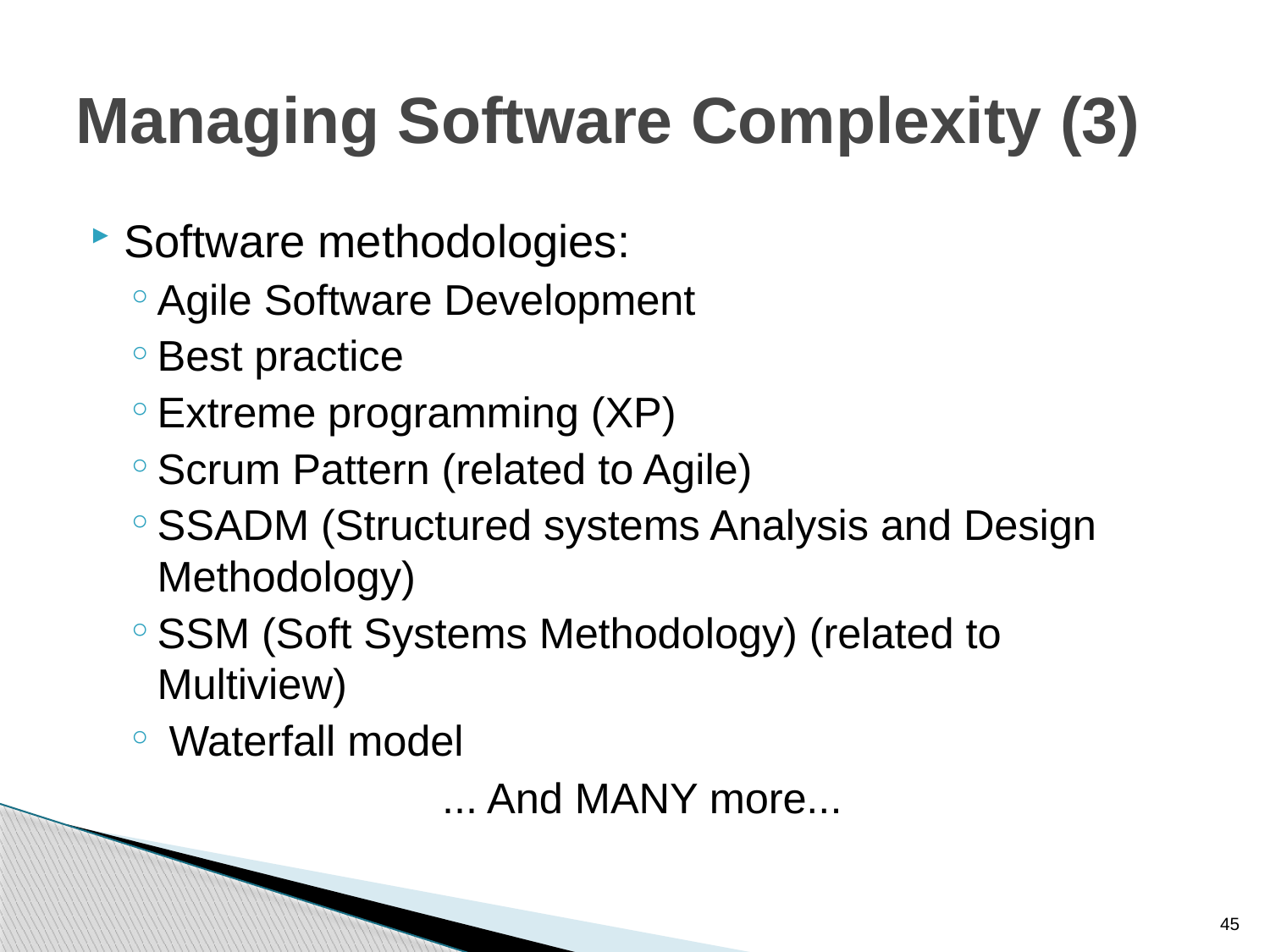

# Managing Software Complexity (3)
Software methodologies:
Agile Software Development
Best practice
Extreme programming (XP)
Scrum Pattern (related to Agile)
SSADM (Structured systems Analysis and Design Methodology)
SSM (Soft Systems Methodology) (related to Multiview)
 Waterfall model
... And MANY more...

45